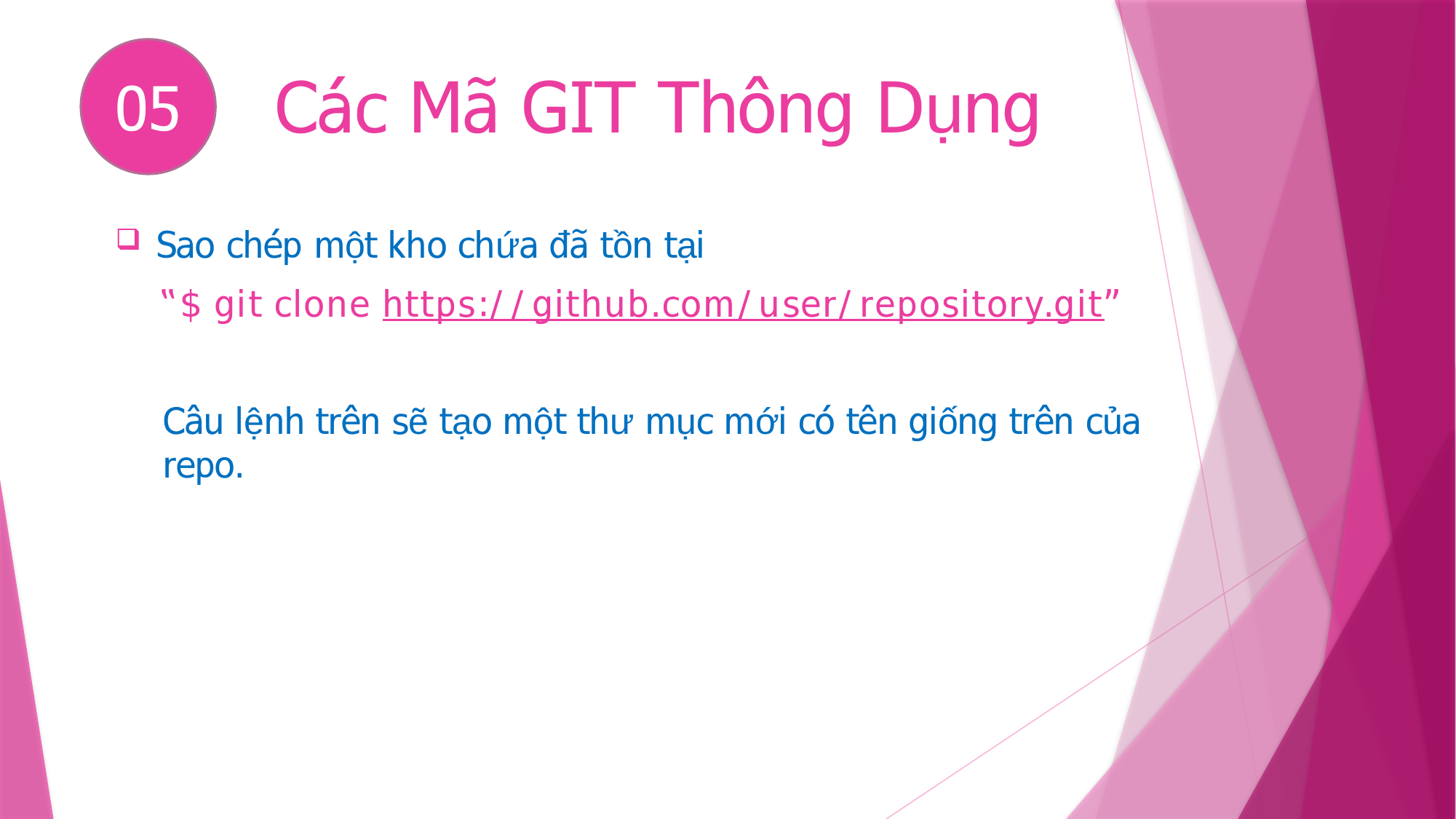

05
# Các Mã GIT Thông Dụng
Sao chép một kho chứa đã tồn tại
“$ git clone https://github.com/user/repository.git”

Câu lệnh trên sẽ tạo một thư mục mới có tên giống trên của repo.